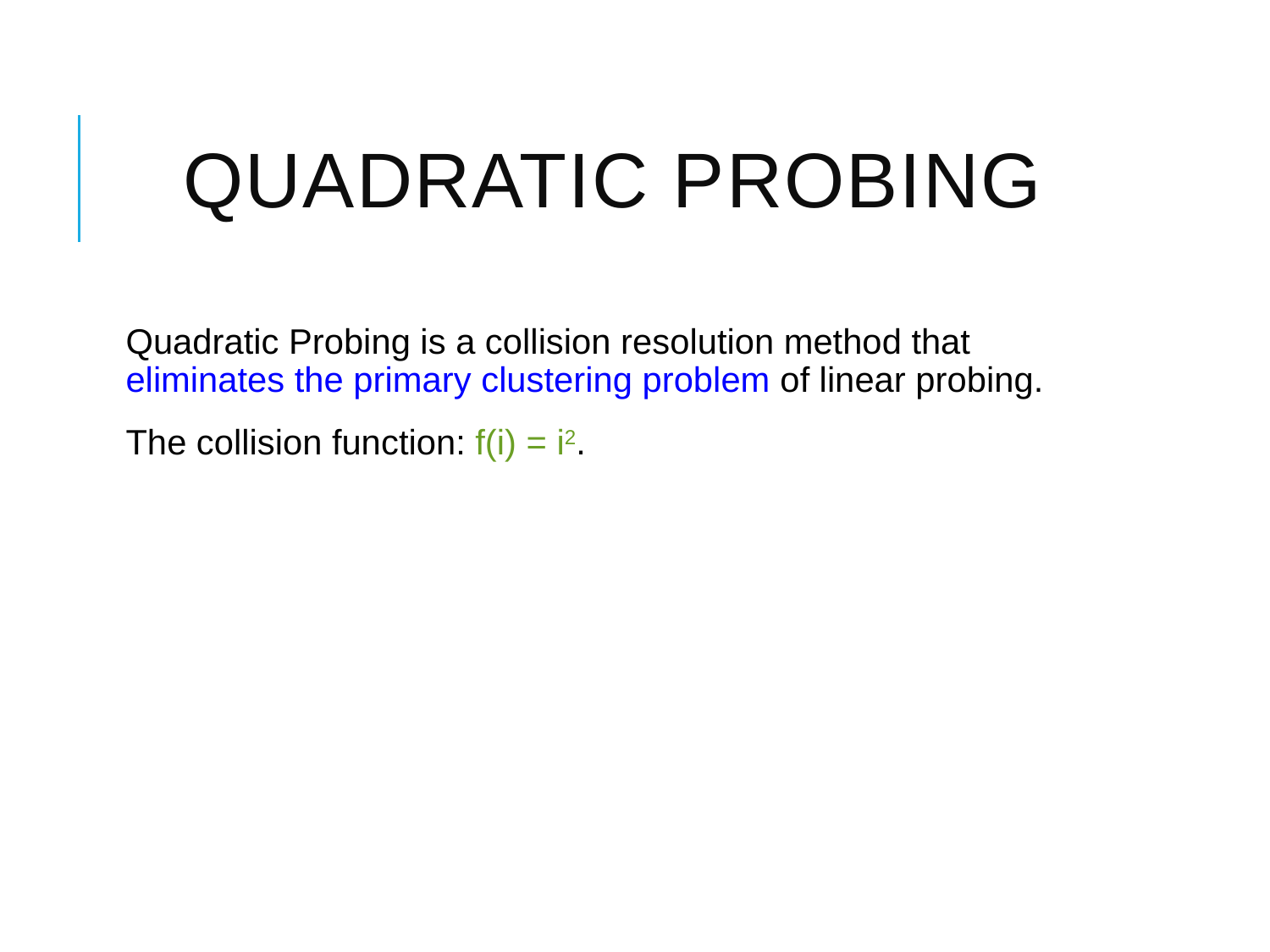

# Quadratic Probing
Quadratic Probing is a collision resolution method that eliminates the primary clustering problem of linear probing.
The collision function: f(i) = i2.